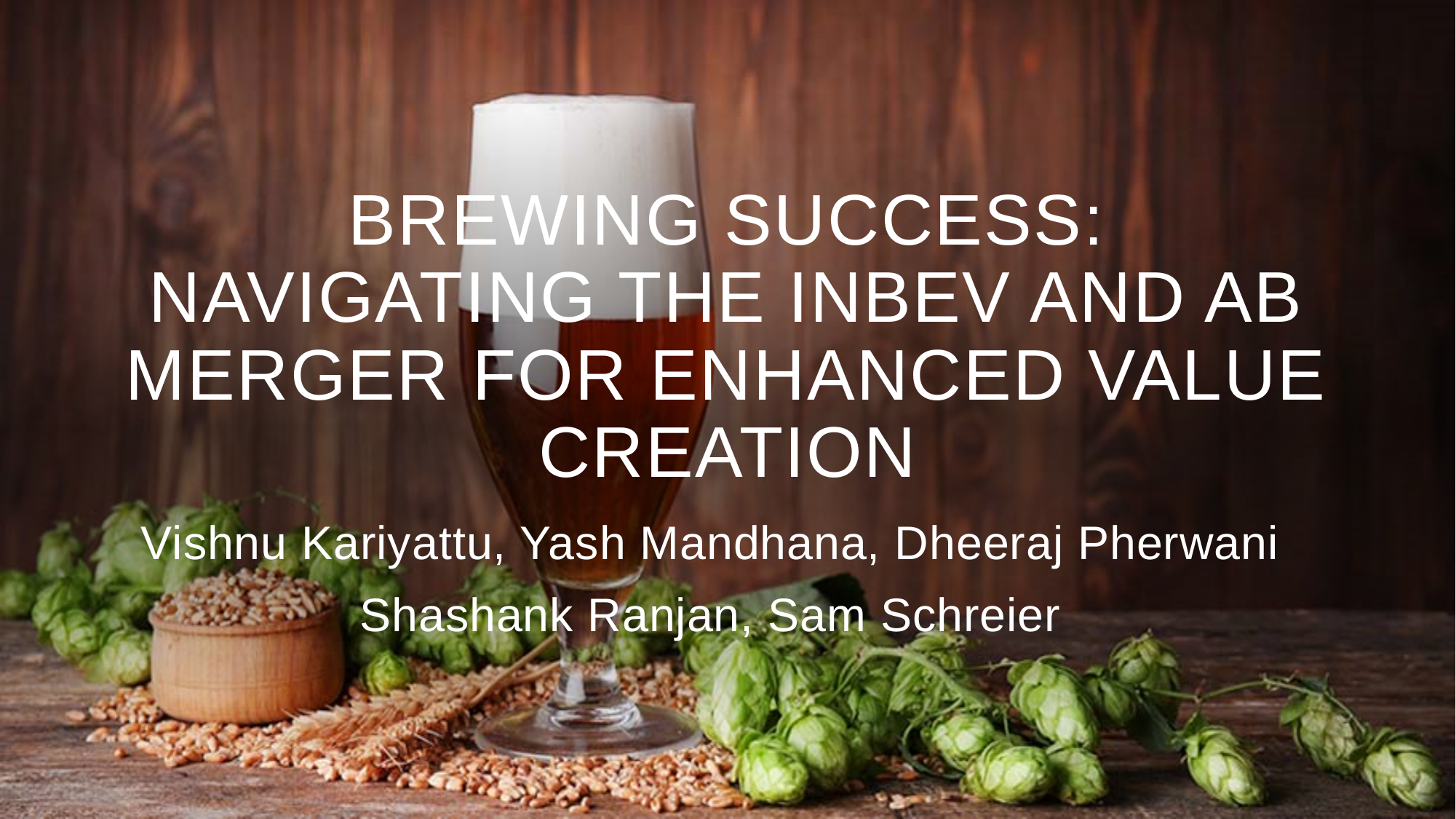

# Brewing Success: Navigating the InBev and AB Merger for Enhanced Value Creation
Vishnu Kariyattu, Yash Mandhana, Dheeraj Pherwani
Shashank Ranjan, Sam Schreier